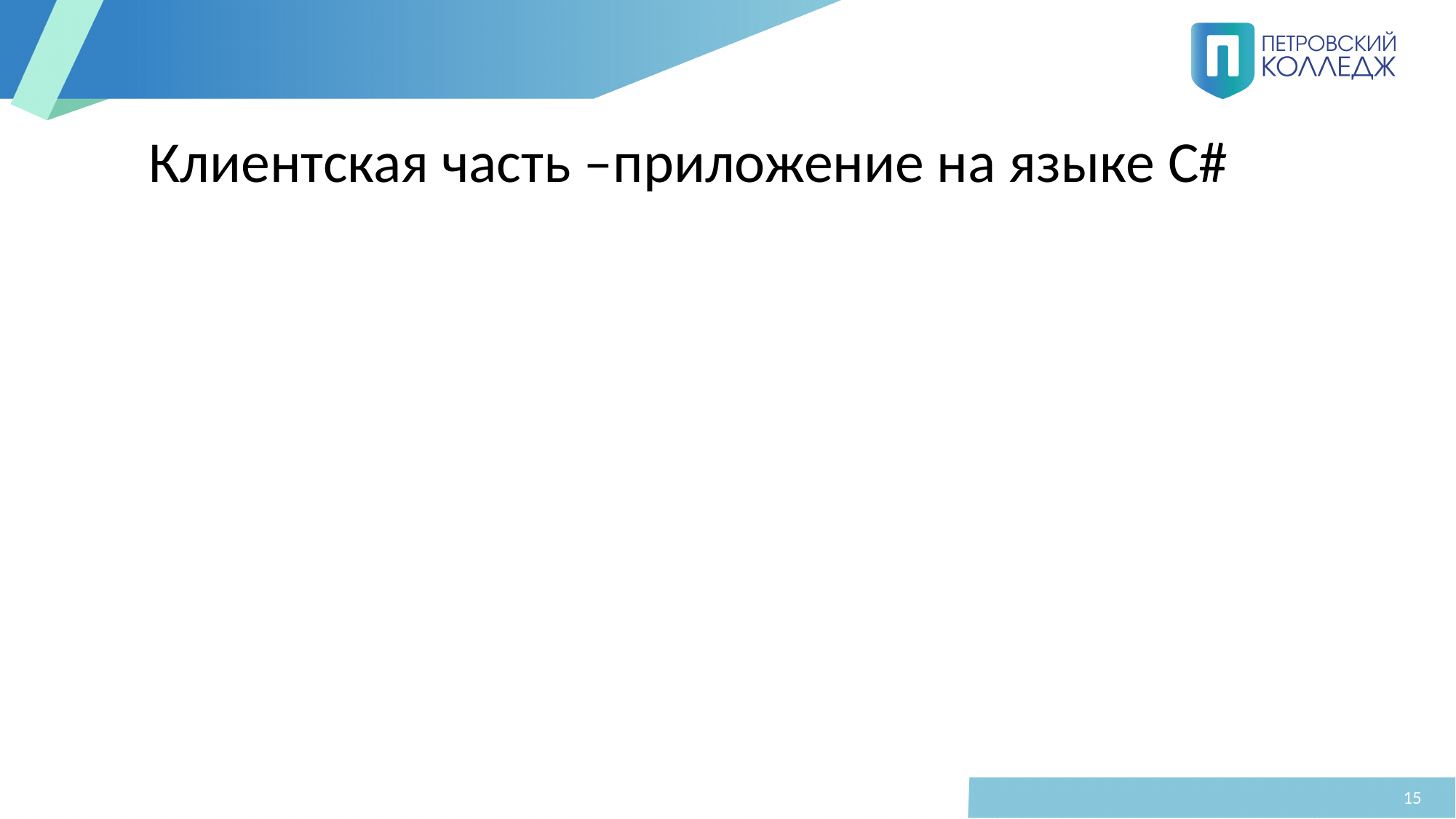

# Клиентская часть –приложение на языке C#
15